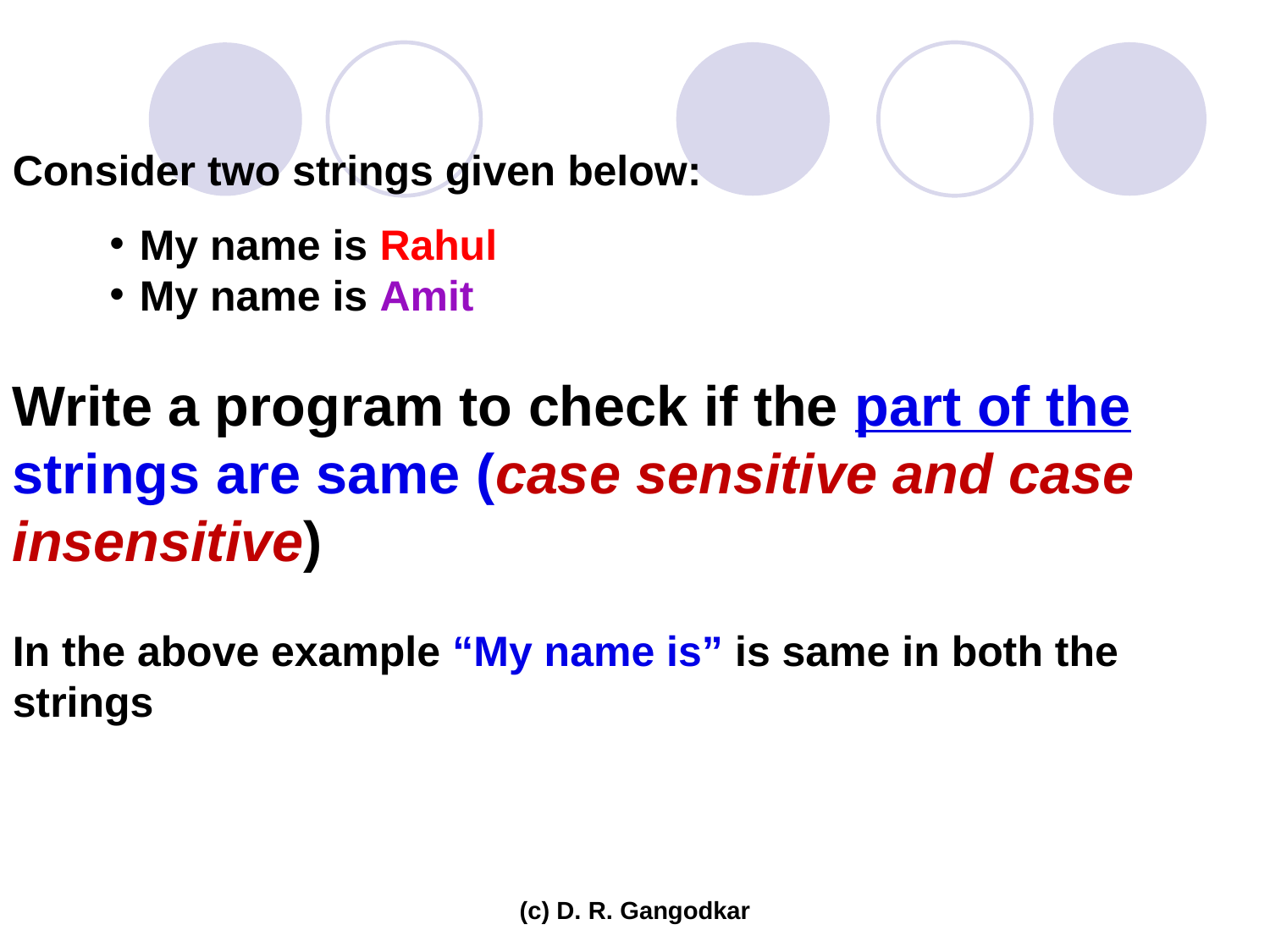

Consider two strings given below:

My name is Rahul
My name is Amit

Write a program to check if the part of the strings are same (case sensitive and case insensitive)

In the above example “My name is” is same in both the strings
(c) D. R. Gangodkar